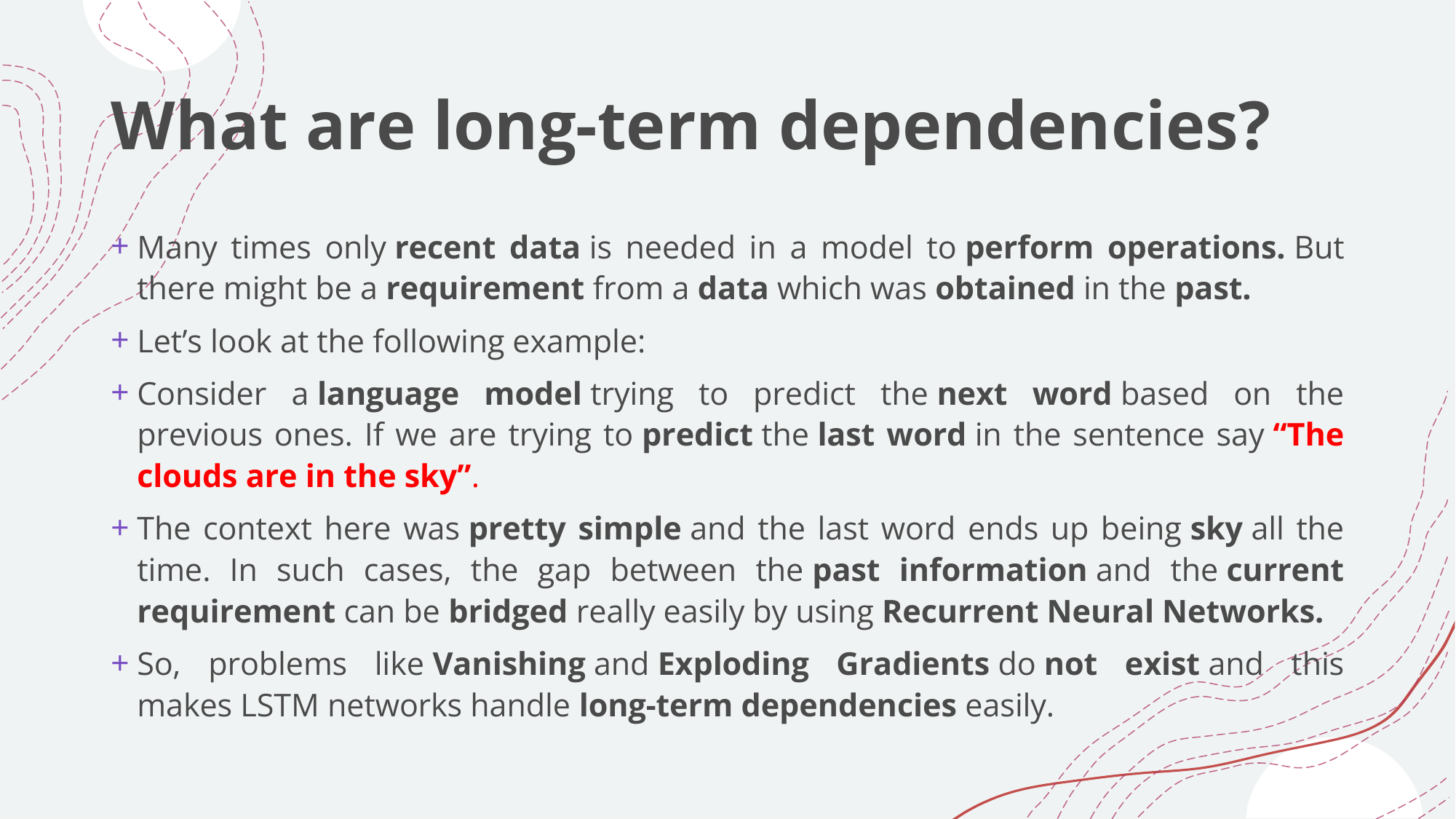

# What are long-term dependencies?
Many times only recent data is needed in a model to perform operations. But there might be a requirement from a data which was obtained in the past.
Let’s look at the following example:
Consider a language model trying to predict the next word based on the previous ones. If we are trying to predict the last word in the sentence say “The clouds are in the sky”.
The context here was pretty simple and the last word ends up being sky all the time. In such cases, the gap between the past information and the current requirement can be bridged really easily by using Recurrent Neural Networks.
So, problems like Vanishing and Exploding Gradients do not exist and this makes LSTM networks handle long-term dependencies easily.